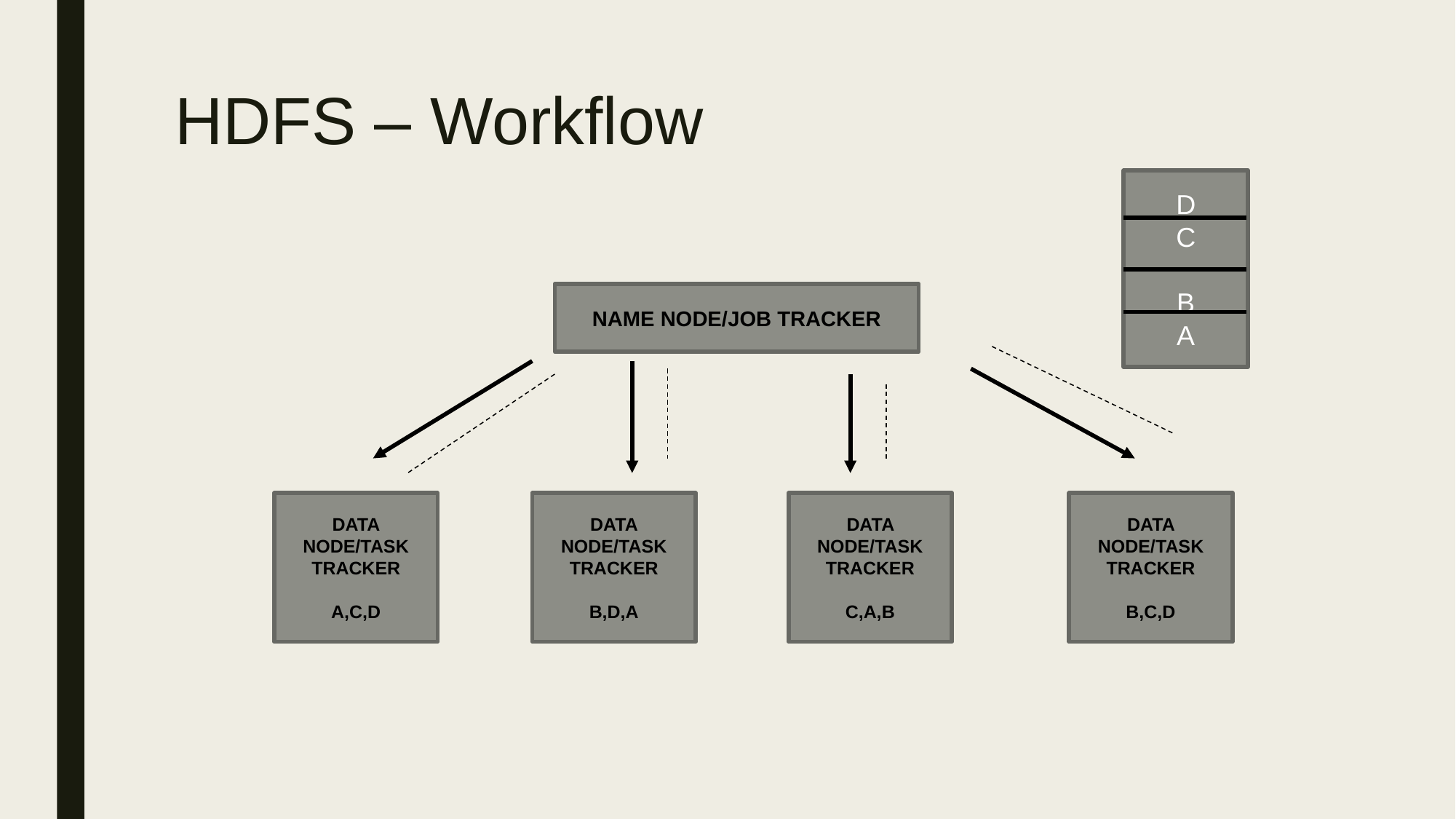

# HDFS – Workflow

D
C

B
A

NAME NODE/JOB TRACKER
DATA NODE/TASK TRACKER

A,C,D
DATA NODE/TASK TRACKER

B,D,A
DATA NODE/TASK TRACKER

C,A,B
DATA NODE/TASK TRACKER

B,C,D